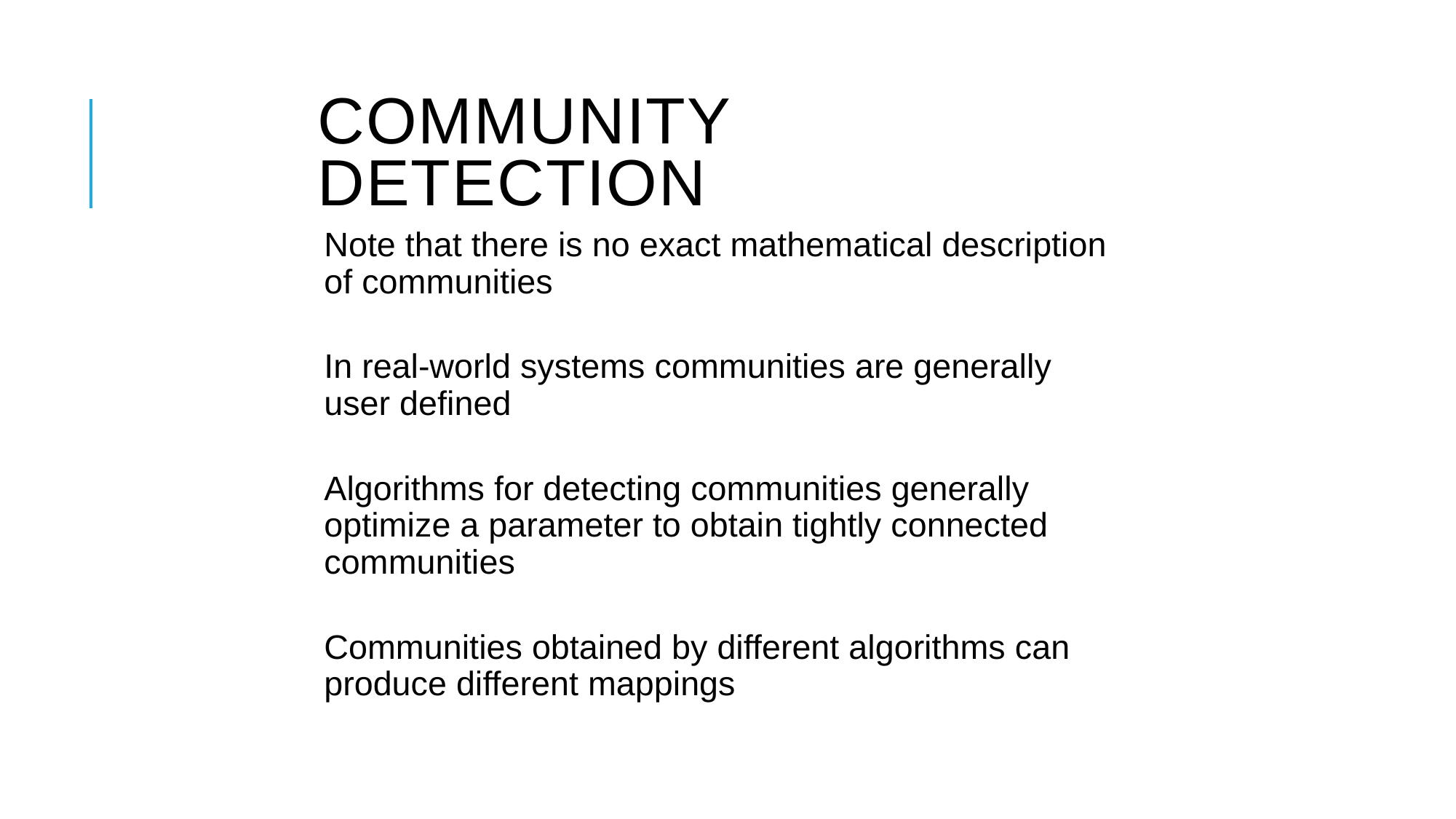

# Community Detection
Note that there is no exact mathematical description of communities

In real-world systems communities are generally user defined

Algorithms for detecting communities generally optimize a parameter to obtain tightly connected communities

Communities obtained by different algorithms can produce different mappings